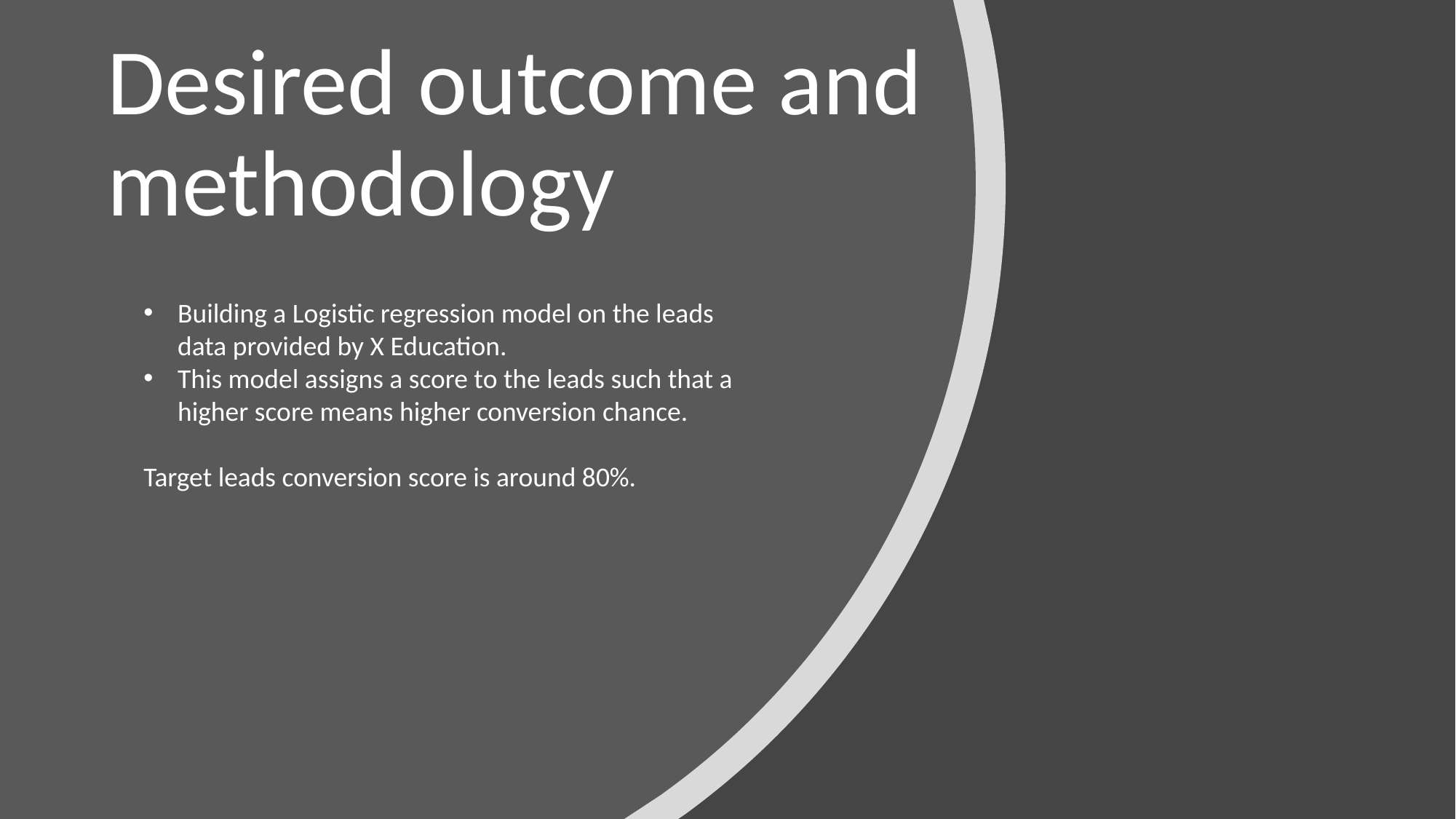

# Desired outcome and methodology
Building a Logistic regression model on the leads data provided by X Education.
This model assigns a score to the leads such that a higher score means higher conversion chance.

Target leads conversion score is around 80%.